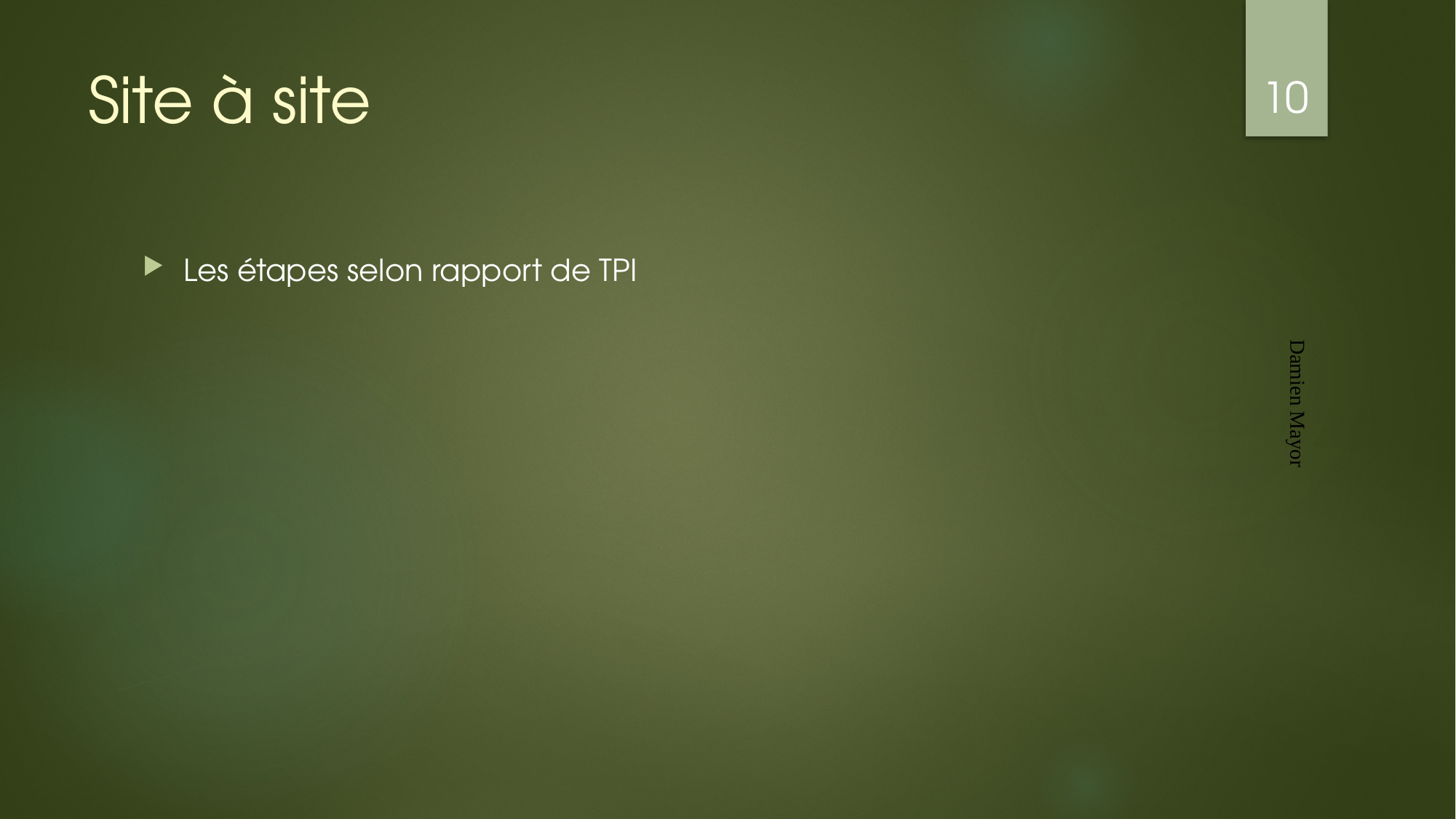

10
# Site à site
Les étapes selon rapport de TPI
Damien Mayor